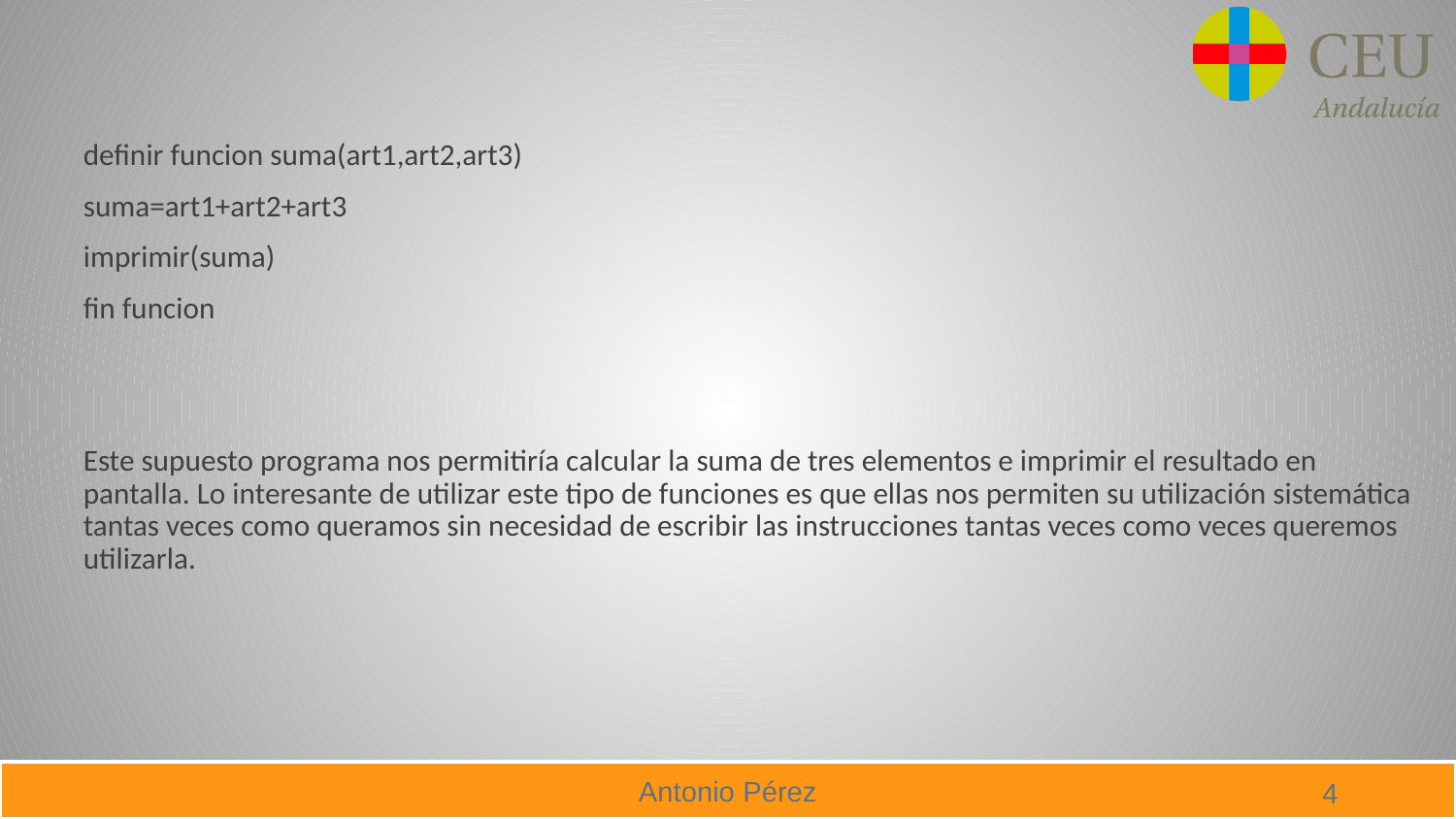

#
definir funcion suma(art1,art2,art3)
suma=art1+art2+art3
imprimir(suma)
fin funcion

Este supuesto programa nos permitiría calcular la suma de tres elementos e imprimir el resultado en pantalla. Lo interesante de utilizar este tipo de funciones es que ellas nos permiten su utilización sistemática tantas veces como queramos sin necesidad de escribir las instrucciones tantas veces como veces queremos utilizarla.